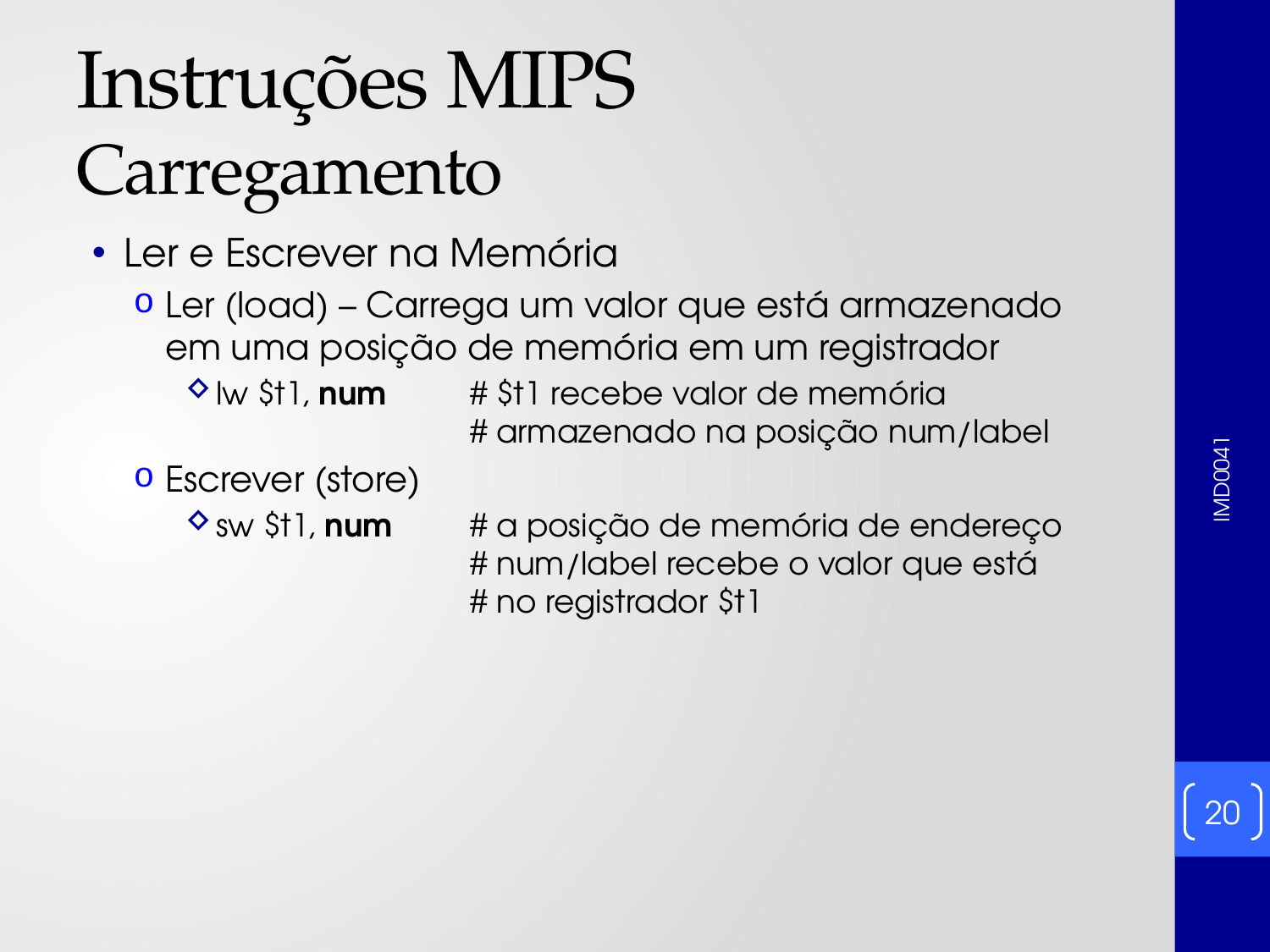

# Instruções MIPS Carregamento
Ler e Escrever na Memória
Ler (load) – Carrega um valor que está armazenado em uma posição de memória em um registrador
lw $t1, num 	# $t1 recebe valor de memória 			   	# armazenado na posição num/label
Escrever (store)
sw $t1, num 	# a posição de memória de endereço 		      	# num/label recebe o valor que está 			# no registrador $t1

IMD0041
20